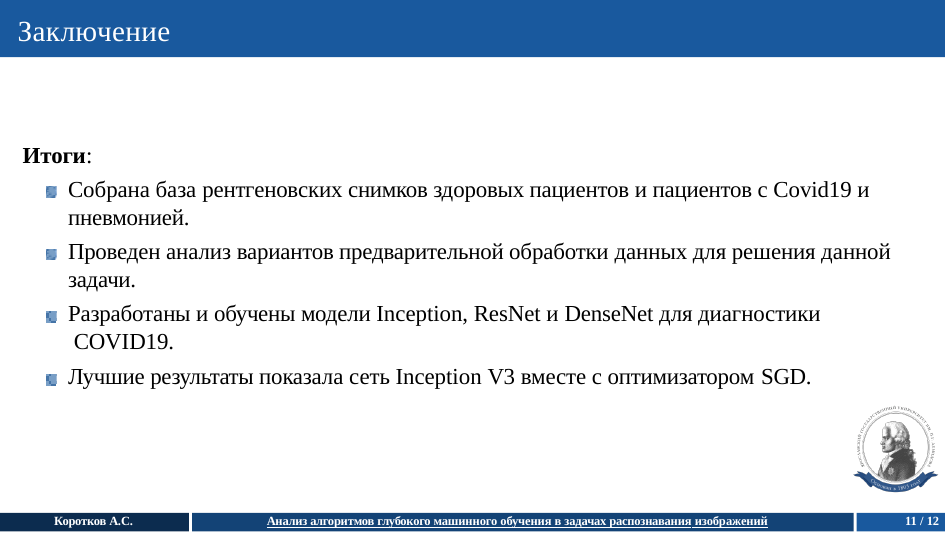

# Заключение
Итоги:
Собрана база рентгеновских снимков здоровых пациентов и пациентов с Covid­19 и  пневмонией.
Проведен анализ вариантов предварительной обработки данных для решения данной  задачи.
Разработаны и обучены модели Inception, ResNet и DenseNet для диагностики  COVID­19.
Лучшие результаты показала сеть Inception V3 вместе с оптимизатором SGD.

Коротков А.С.
Анализ алгоритмов глубокого машинного обучения в задачах распознавания изображений
11 / 12